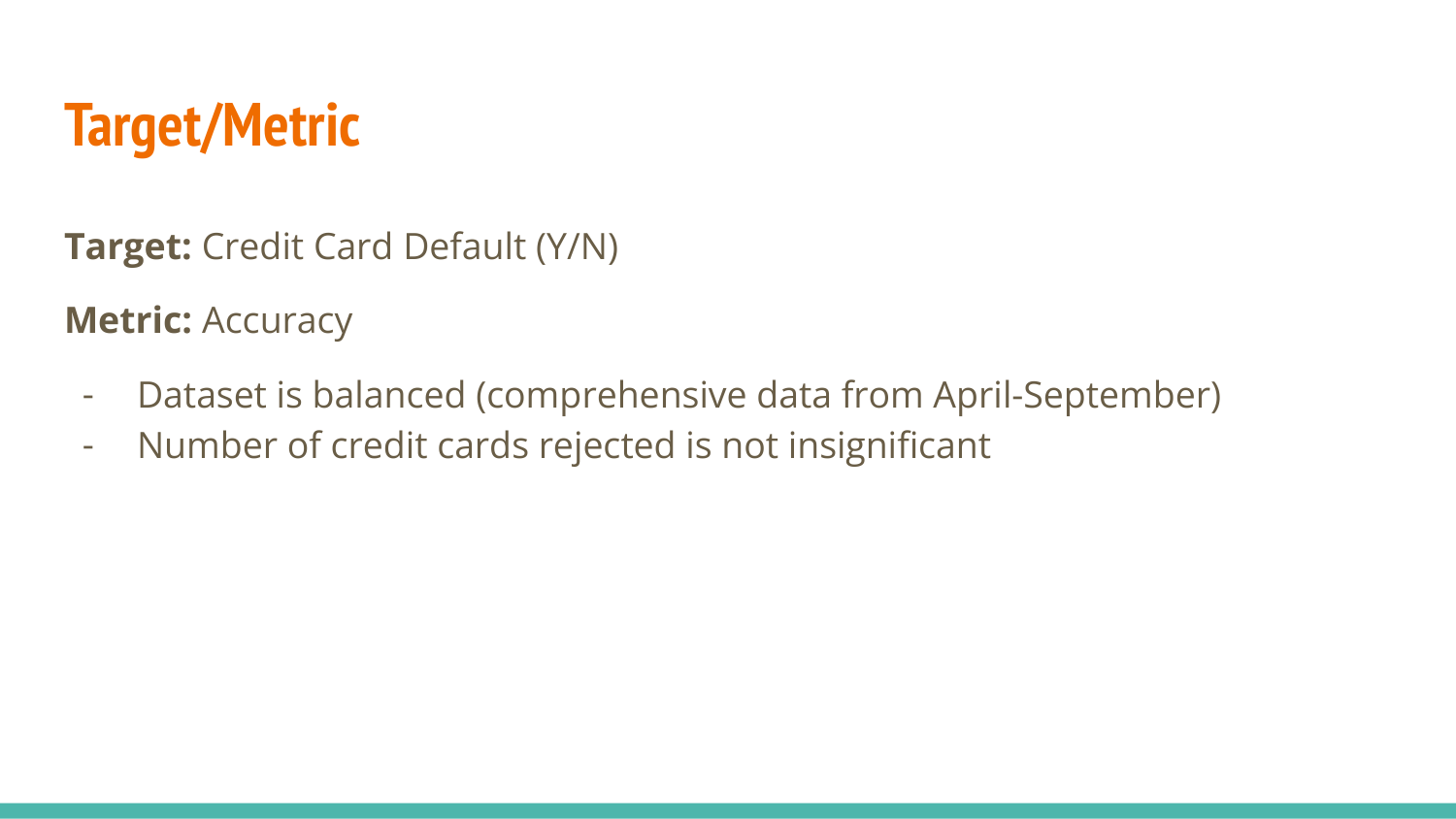

# Target/Metric
Target: Credit Card Default (Y/N)
Metric: Accuracy
Dataset is balanced (comprehensive data from April-September)
Number of credit cards rejected is not insignificant